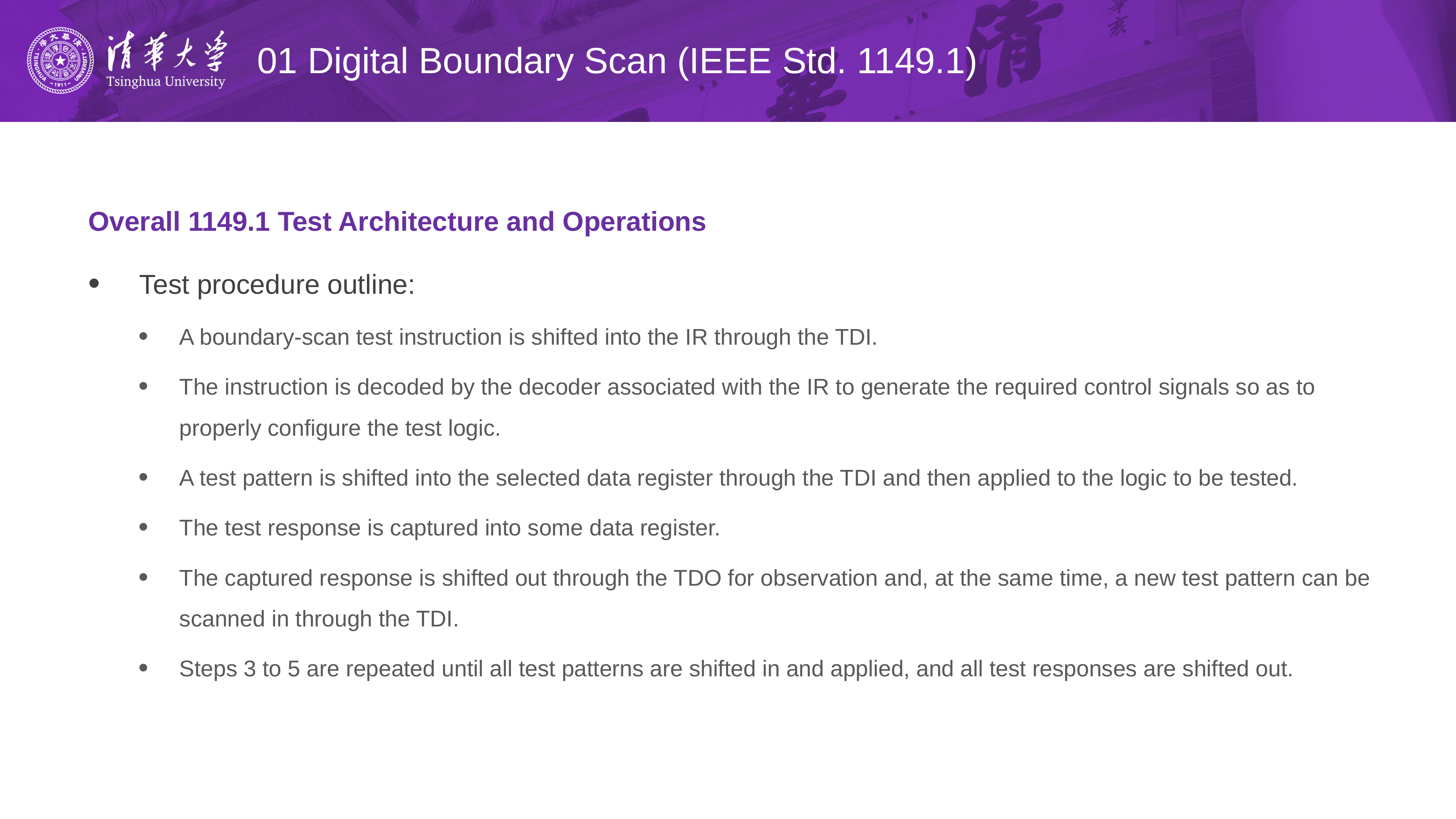

# 01 Digital Boundary Scan (IEEE Std. 1149.1)
Overall 1149.1 Test Architecture and Operations
Test procedure outline:
A boundary-scan test instruction is shifted into the IR through the TDI.
The instruction is decoded by the decoder associated with the IR to generate the required control signals so as to properly configure the test logic.
A test pattern is shifted into the selected data register through the TDI and then applied to the logic to be tested.
The test response is captured into some data register.
The captured response is shifted out through the TDO for observation and, at the same time, a new test pattern can be scanned in through the TDI.
Steps 3 to 5 are repeated until all test patterns are shifted in and applied, and all test responses are shifted out.